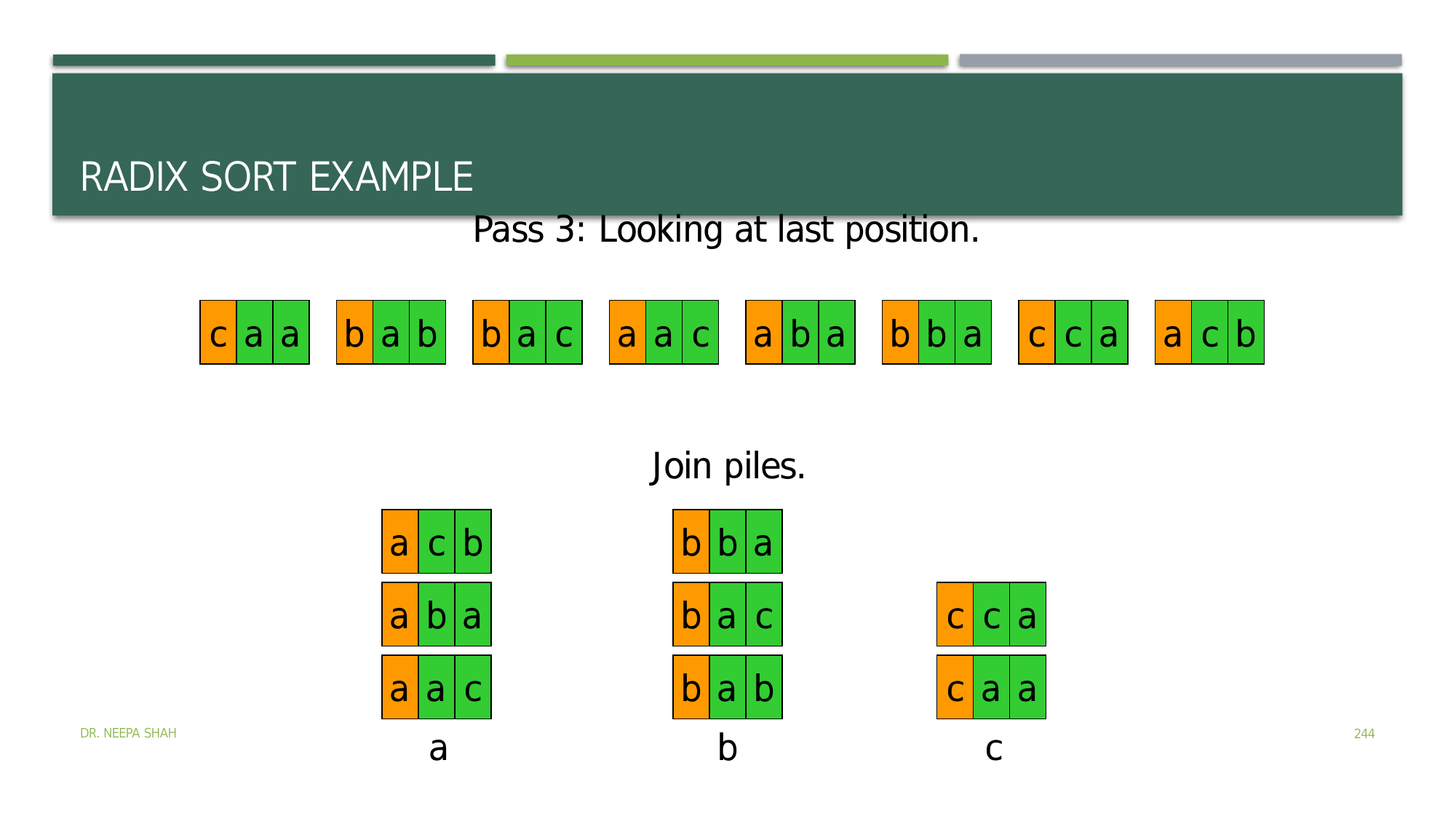

# Radix Sort Example
Pass 3: Looking at last position.
c
a
a
b
a
b
b
a
c
a
a
c
a
b
a
b
b
a
c
c
a
a
c
b
Join piles.
a
c
b
b
b
a
a
b
a
b
a
c
c
c
a
a
a
c
b
a
b
c
a
a
Dr. Neepa Shah
244
a
b
c